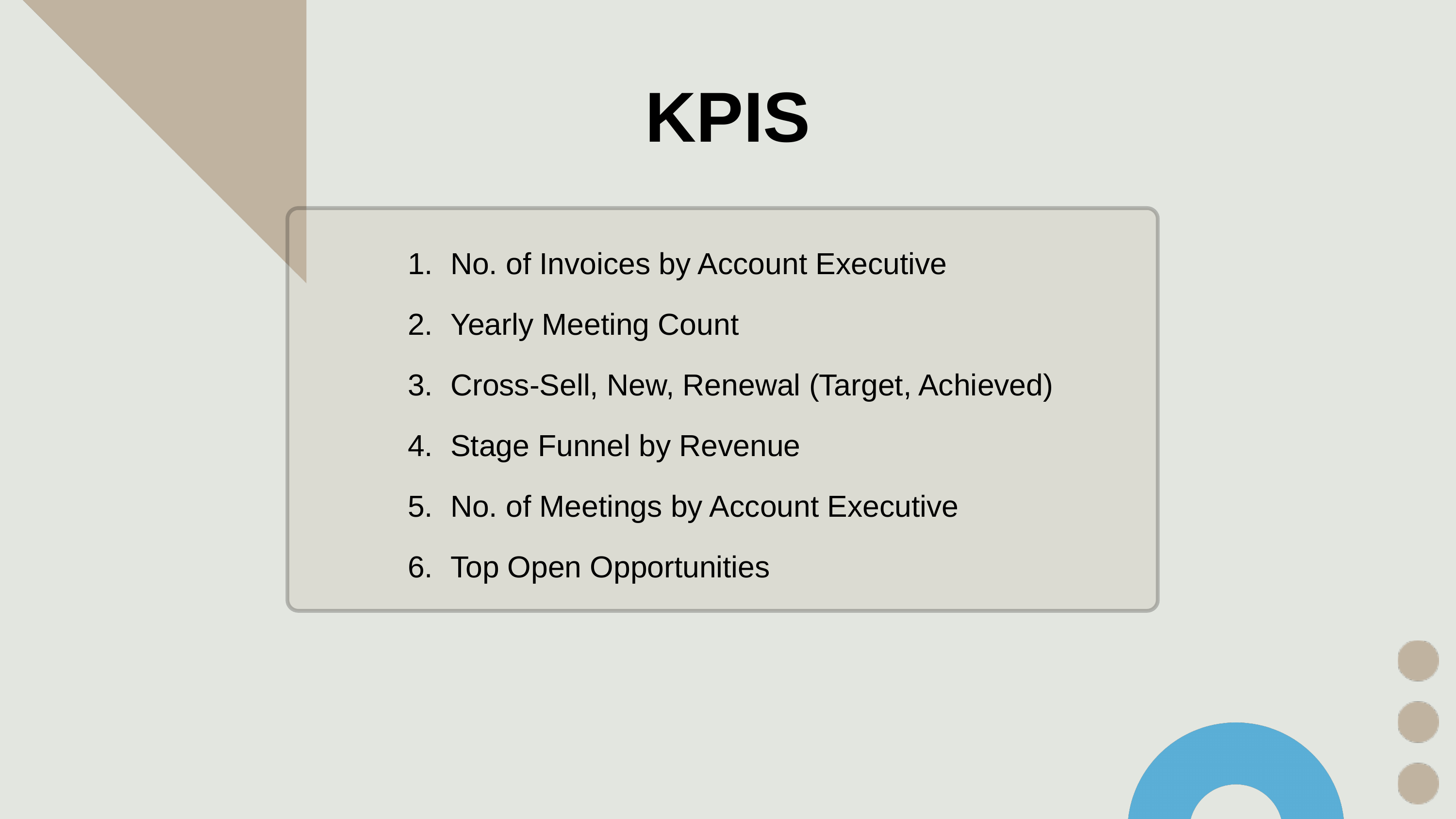

KPIS

  No. of Invoices by Account Executive
  Yearly Meeting Count
  Cross-Sell, New, Renewal (Target, Achieved)
  Stage Funnel by Revenue
  No. of Meetings by Account Executive
  Top Open Opportunities